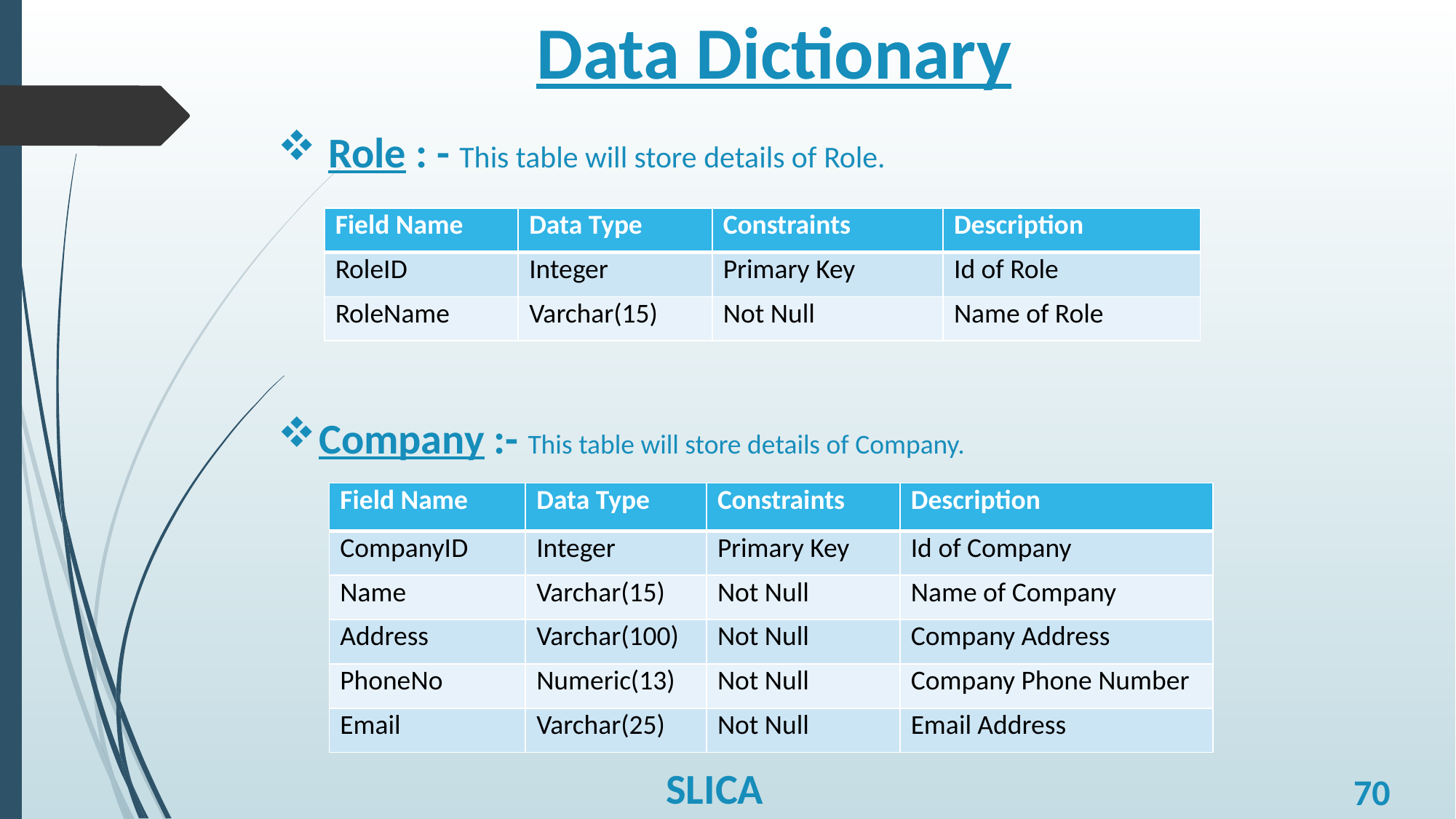

# Data Dictionary
 Role : - This table will store details of Role.

Company :- This table will store details of Company.

| Field Name | Data Type | Constraints | Description |
| --- | --- | --- | --- |
| RoleID | Integer | Primary Key | Id of Role |
| RoleName | Varchar(15) | Not Null | Name of Role |
| Field Name | Data Type | Constraints | Description |
| --- | --- | --- | --- |
| CompanyID | Integer | Primary Key | Id of Company |
| Name | Varchar(15) | Not Null | Name of Company |
| Address | Varchar(100) | Not Null | Company Address |
| PhoneNo | Numeric(13) | Not Null | Company Phone Number |
| Email | Varchar(25) | Not Null | Email Address |
SLICA
70